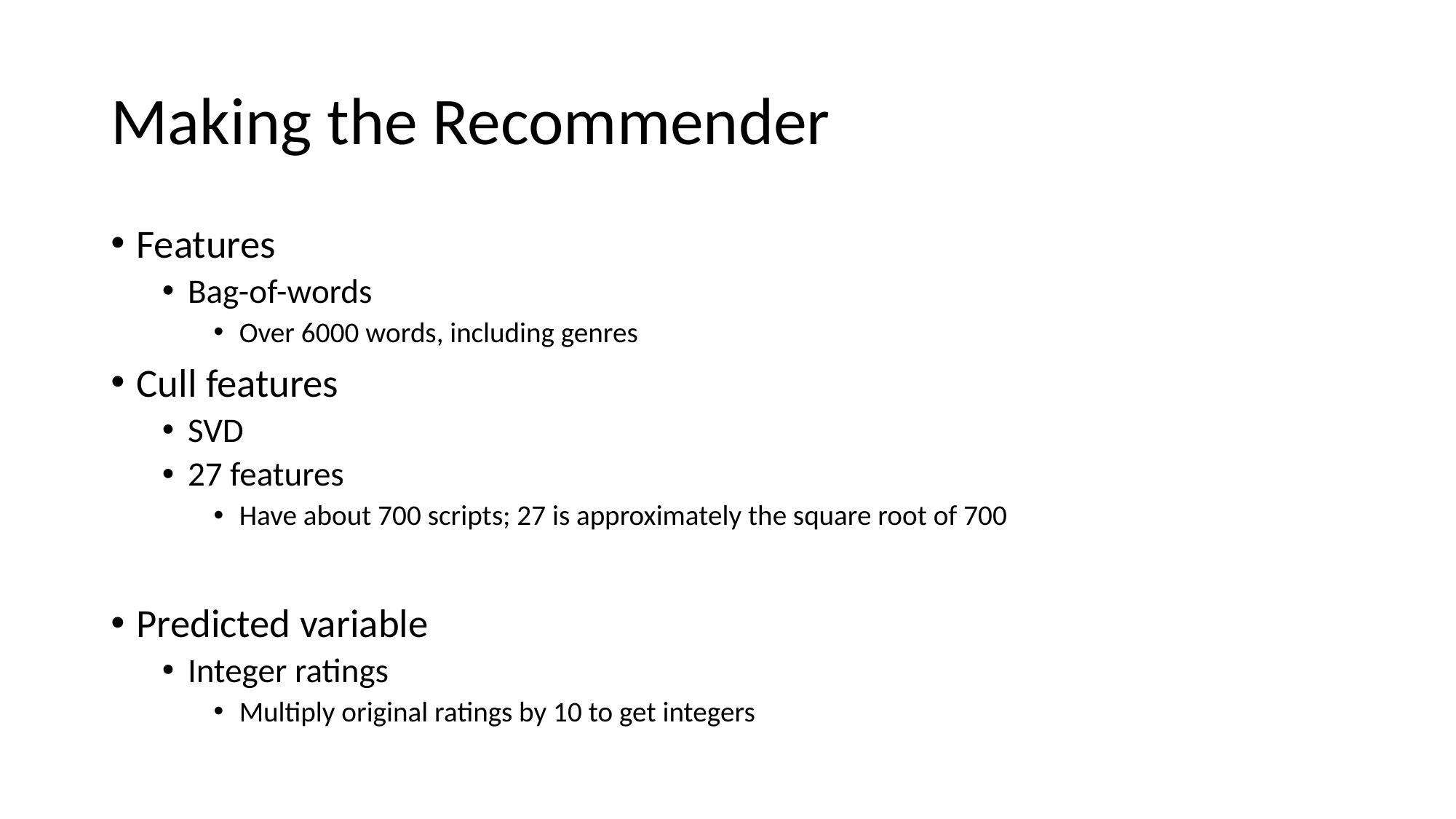

# Making the Recommender
Features
Bag-of-words
Over 6000 words, including genres
Cull features
SVD
27 features
Have about 700 scripts; 27 is approximately the square root of 700

Predicted variable
Integer ratings
Multiply original ratings by 10 to get integers